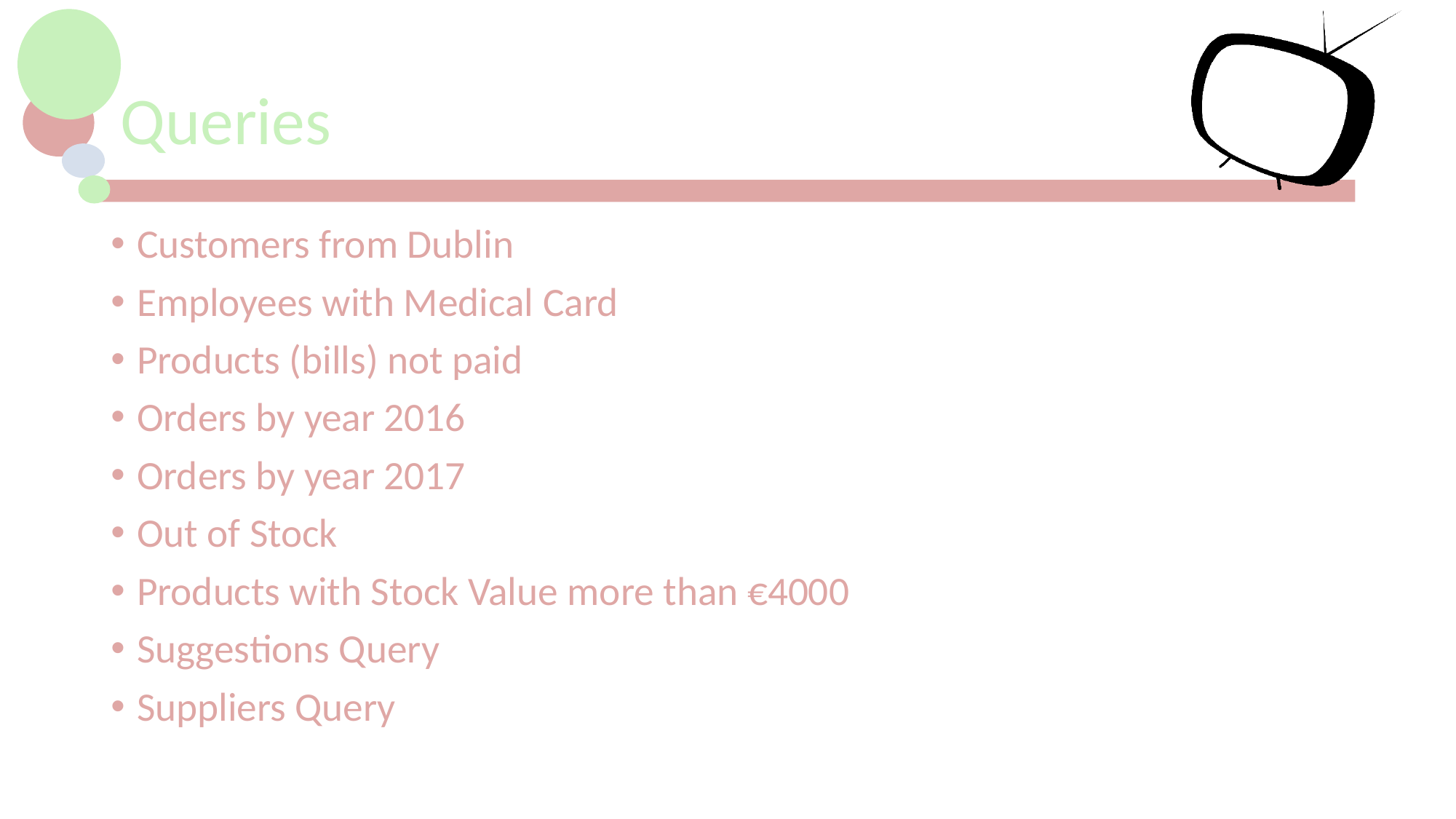

# Queries
Customers from Dublin
Employees with Medical Card
Products (bills) not paid
Orders by year 2016
Orders by year 2017
Out of Stock
Products with Stock Value more than €4000
Suggestions Query
Suppliers Query